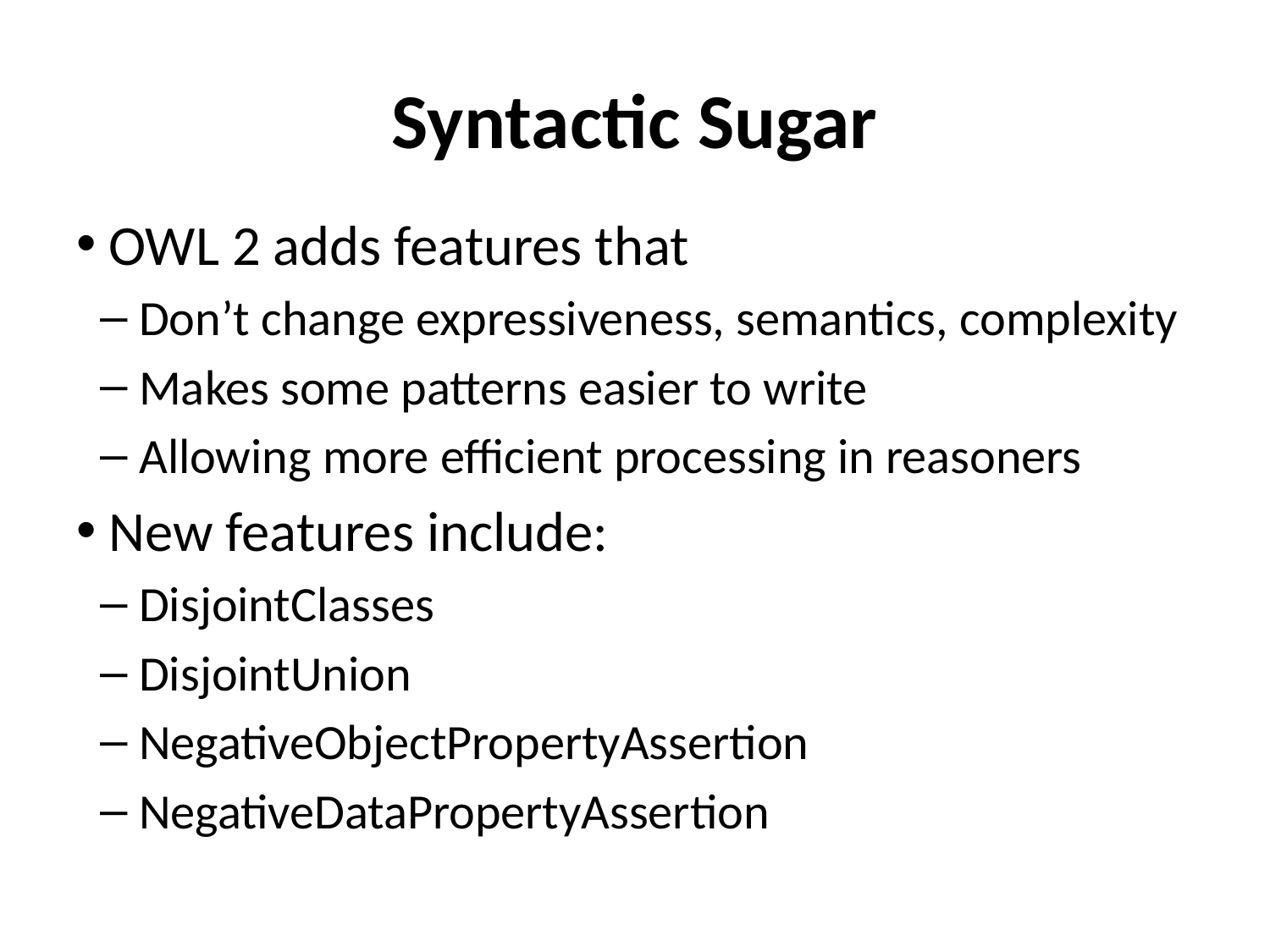

# Syntactic Sugar
OWL 2 adds features that
Don’t change expressiveness, semantics, complexity
Makes some patterns easier to write
Allowing more efficient processing in reasoners
New features include:
DisjointClasses
DisjointUnion
NegativeObjectPropertyAssertion
NegativeDataPropertyAssertion